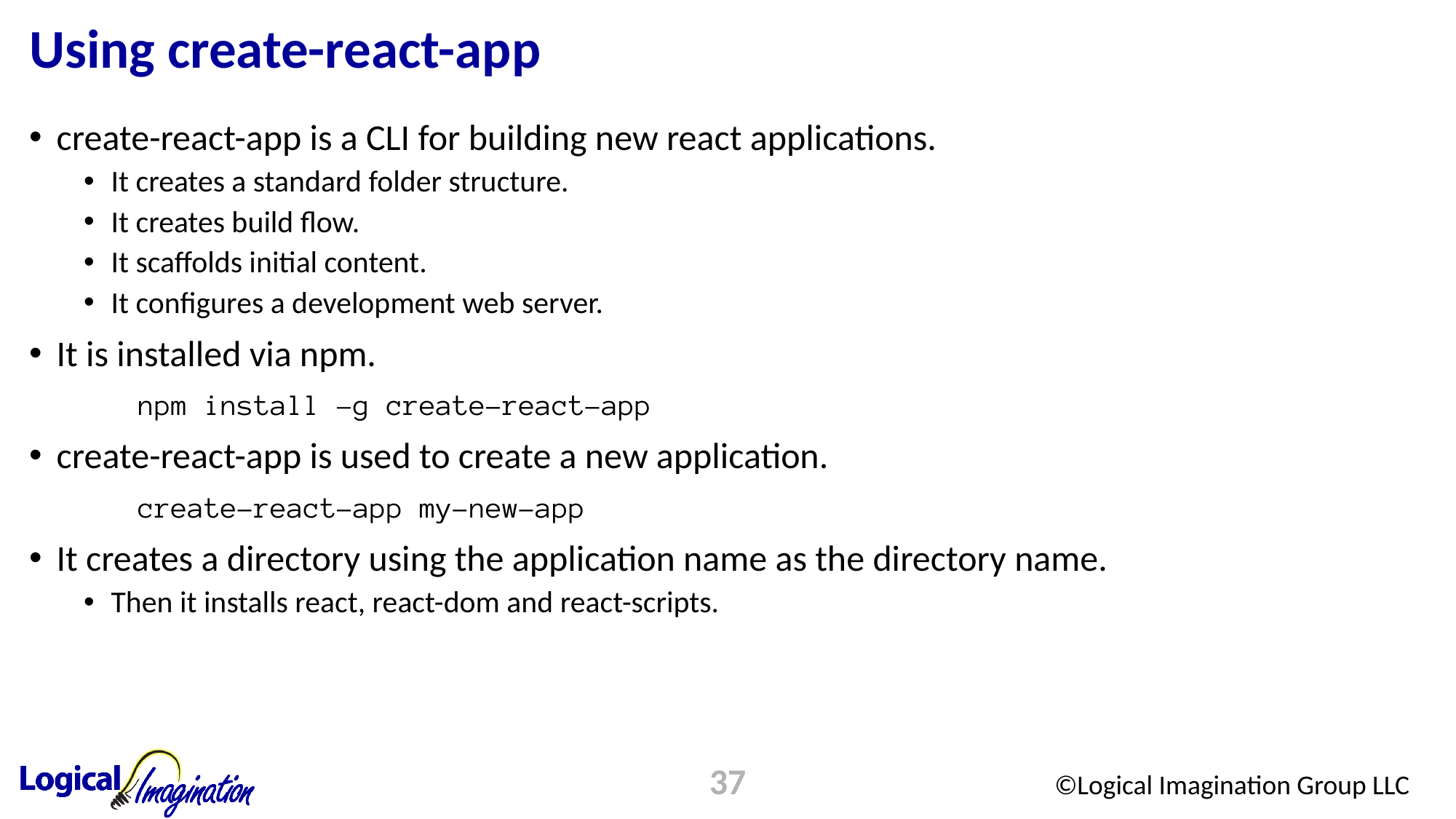

# Using create-react-app
create-react-app is a CLI for building new react applications.
It creates a standard folder structure.
It creates build flow.
It scaffolds initial content.
It configures a development web server.
It is installed via npm.
	npm install –g create-react-app
create-react-app is used to create a new application.
	create-react-app my-new-app
It creates a directory using the application name as the directory name.
Then it installs react, react-dom and react-scripts.

37